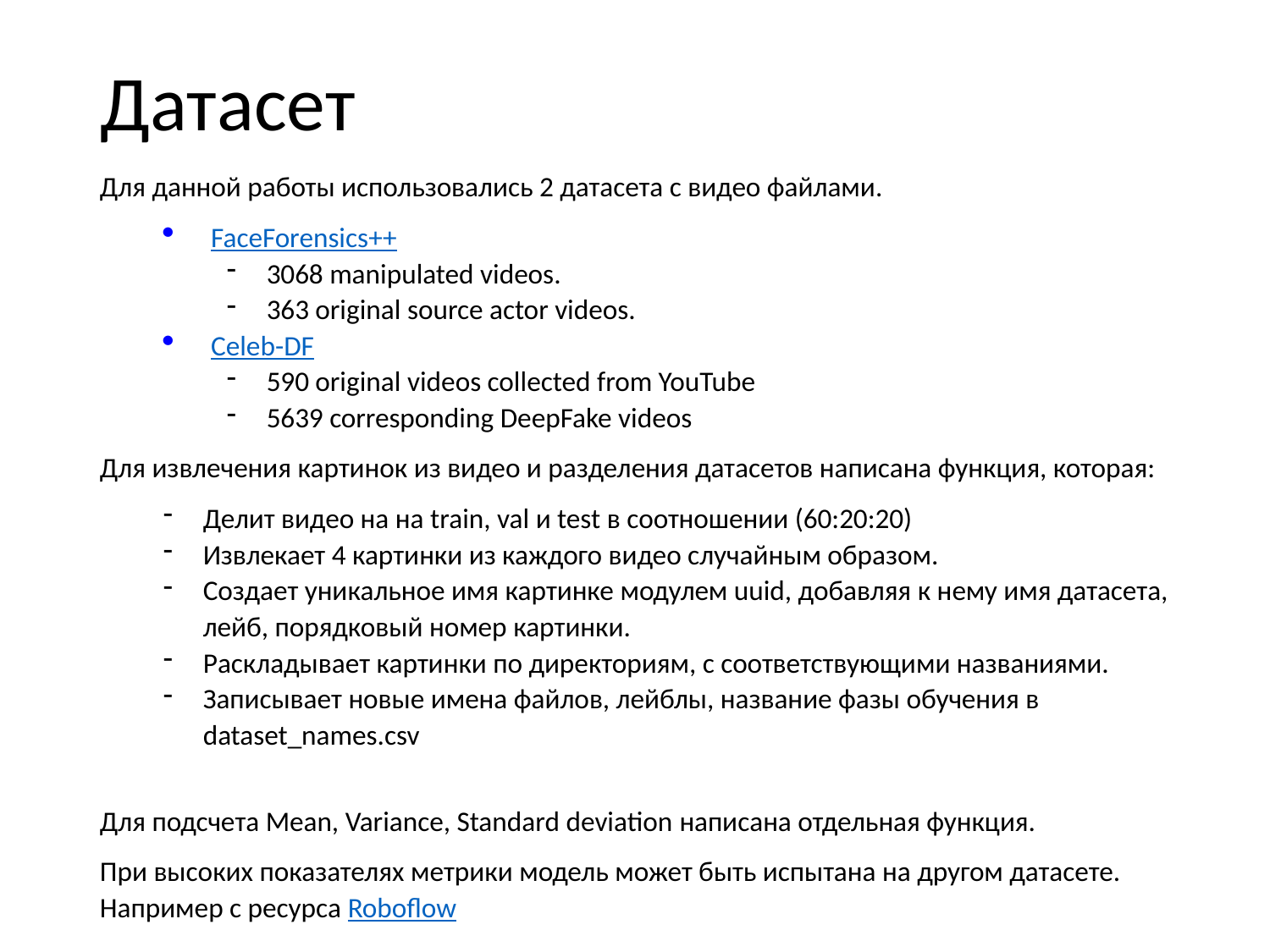

# Датасет
Для данной работы использовались 2 датасета с видео файлами.
FaceForensics++
3068 manipulated videos.
363 original source actor videos.
Celeb-DF
590 original videos collected from YouTube
5639 corresponding DeepFake videos
Для извлечения картинок из видео и разделения датасетов написана функция, которая:
Делит видео на на train, val и test в соотношении (60:20:20)
Извлекает 4 картинки из каждого видео случайным образом.
Создает уникальное имя картинке модулем uuid, добавляя к нему имя датасета, лейб, порядковый номер картинки.
Раскладывает картинки по директориям, с соответствующими названиями.
Записывает новые имена файлов, лейблы, название фазы обучения в dataset_names.csv

Для подсчета Mean, Variance, Standard deviation написана отдельная функция.
При высоких показателях метрики модель может быть испытана на другом датасете. Например с ресурса Roboflow